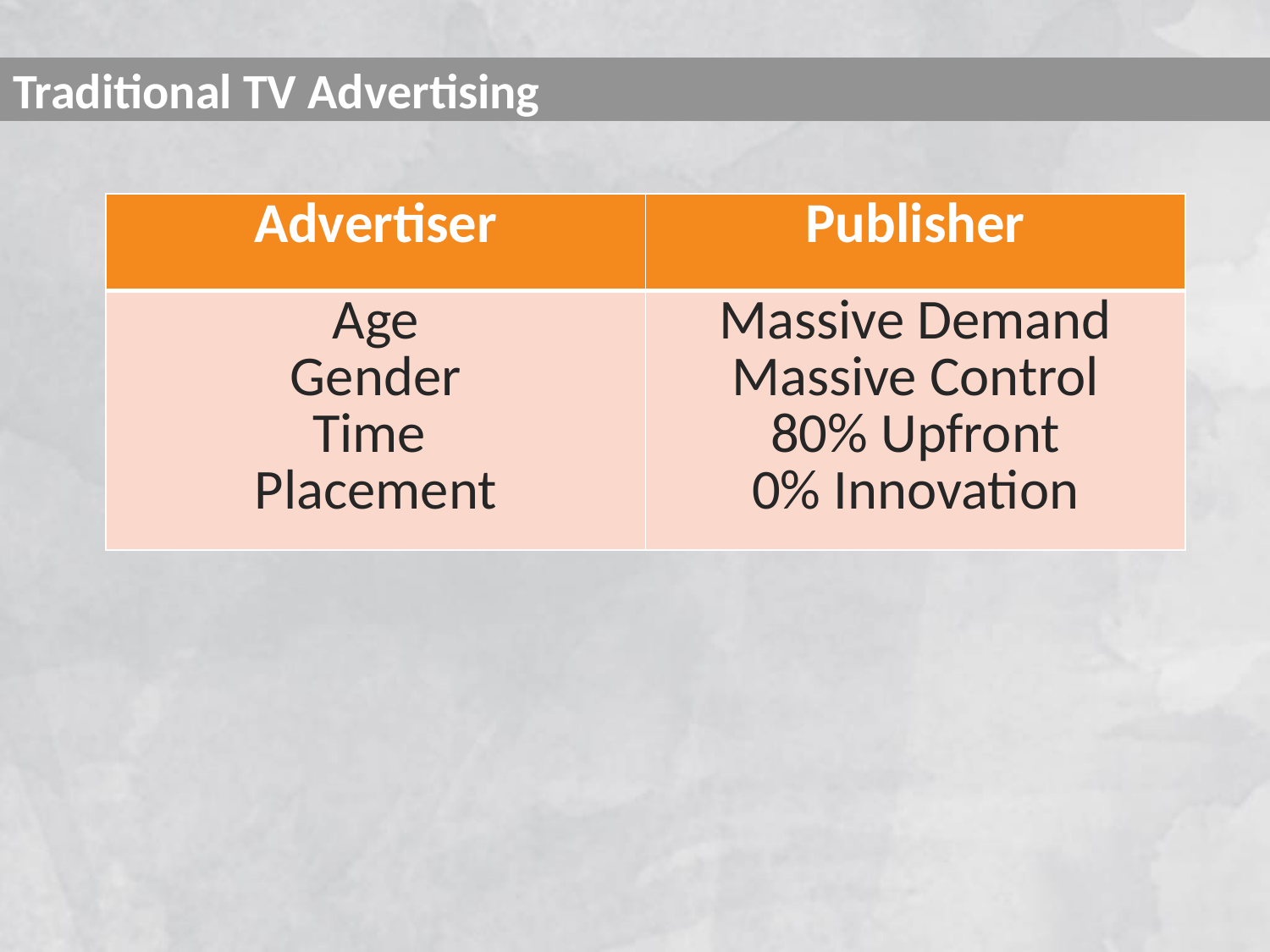

# Traditional TV Advertising
| Advertiser | Publisher |
| --- | --- |
| Age Gender Time Placement | Massive Demand Massive Control 80% Upfront 0% Innovation |